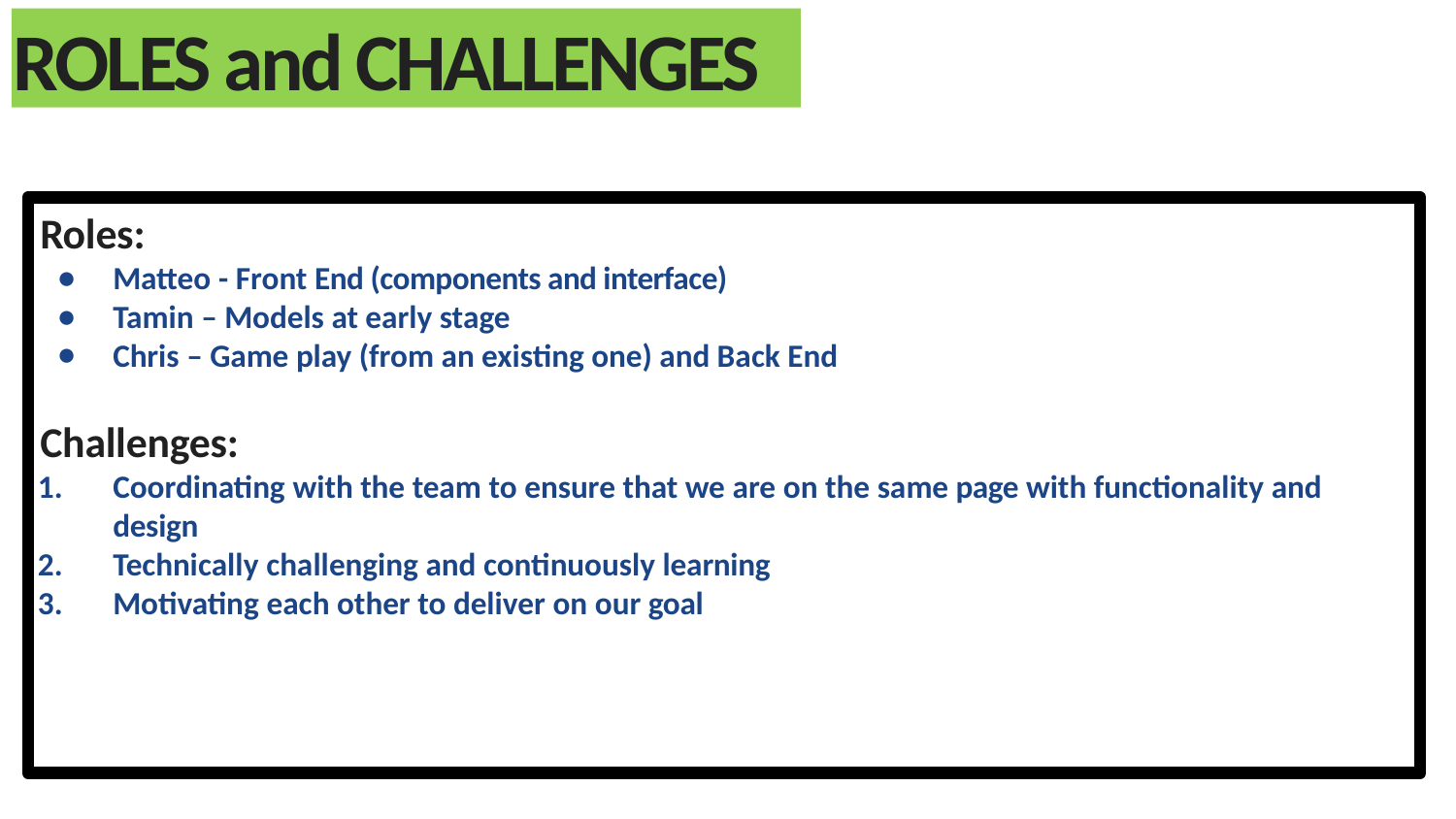

ROLES and CHALLENGES

Roles:
Matteo - Front End (components and interface)
Tamin – Models at early stage
Chris – Game play (from an existing one) and Back End

Challenges:
Coordinating with the team to ensure that we are on the same page with functionality and design
Technically challenging and continuously learning
Motivating each other to deliver on our goal